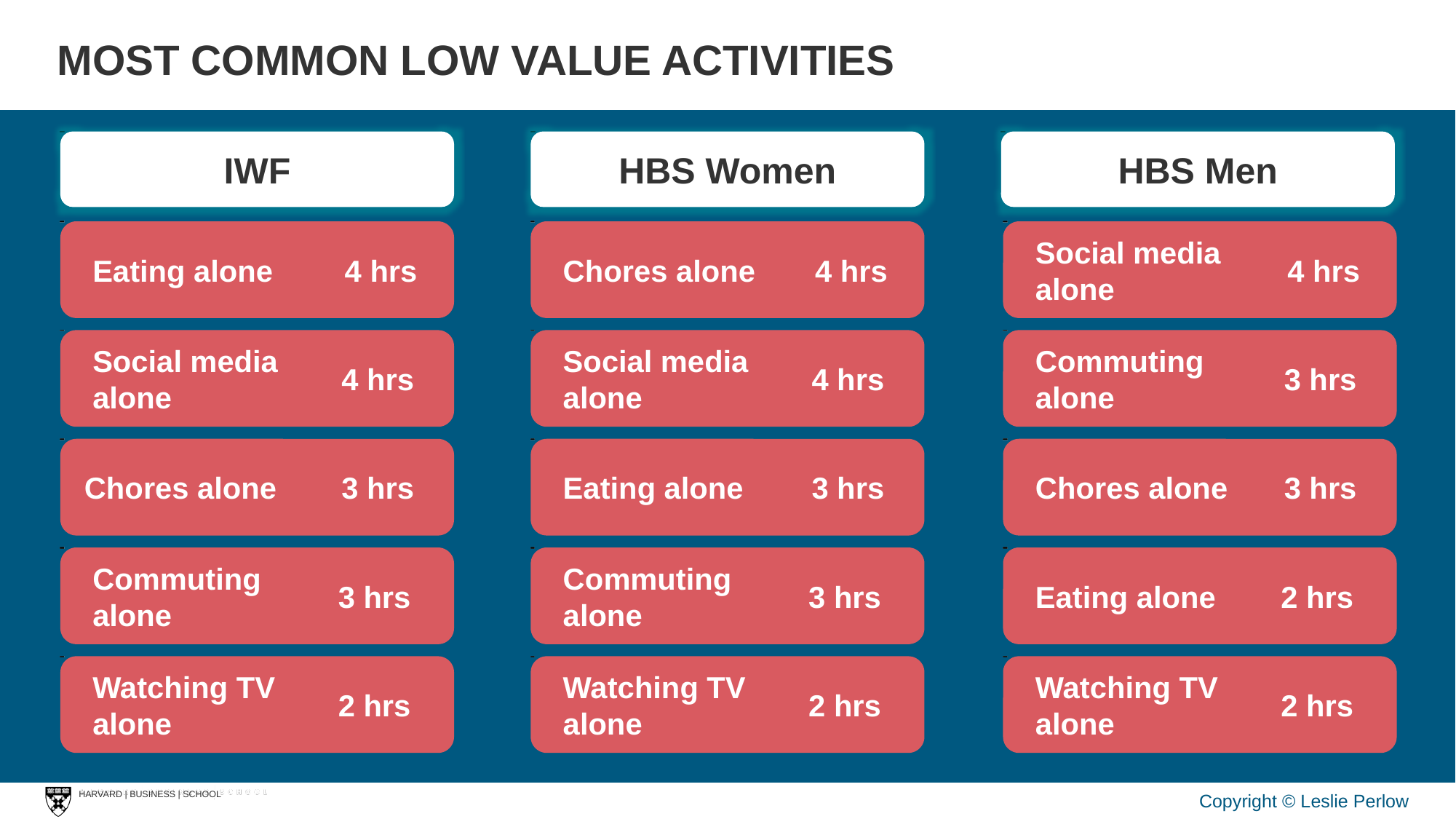

MOST COMMON LOW VALUE ACTIVITIES
IWF
HBS Women
HBS Men
  Eating alone
  Chores alone
  Social media
  alone
4 hrs
4 hrs
4 hrs
  Social media
  alone
  Social media
  alone
  Commuting
  alone
4 hrs
4 hrs
3 hrs
 Chores alone
  Eating alone
  Chores alone
3 hrs
3 hrs
3 hrs
  Commuting
  alone
  Commuting
  alone
  Eating alone
3 hrs
3 hrs
2 hrs
  Watching TV
  alone
  Watching TV
  alone
  Watching TV
  alone
2 hrs
2 hrs
2 hrs